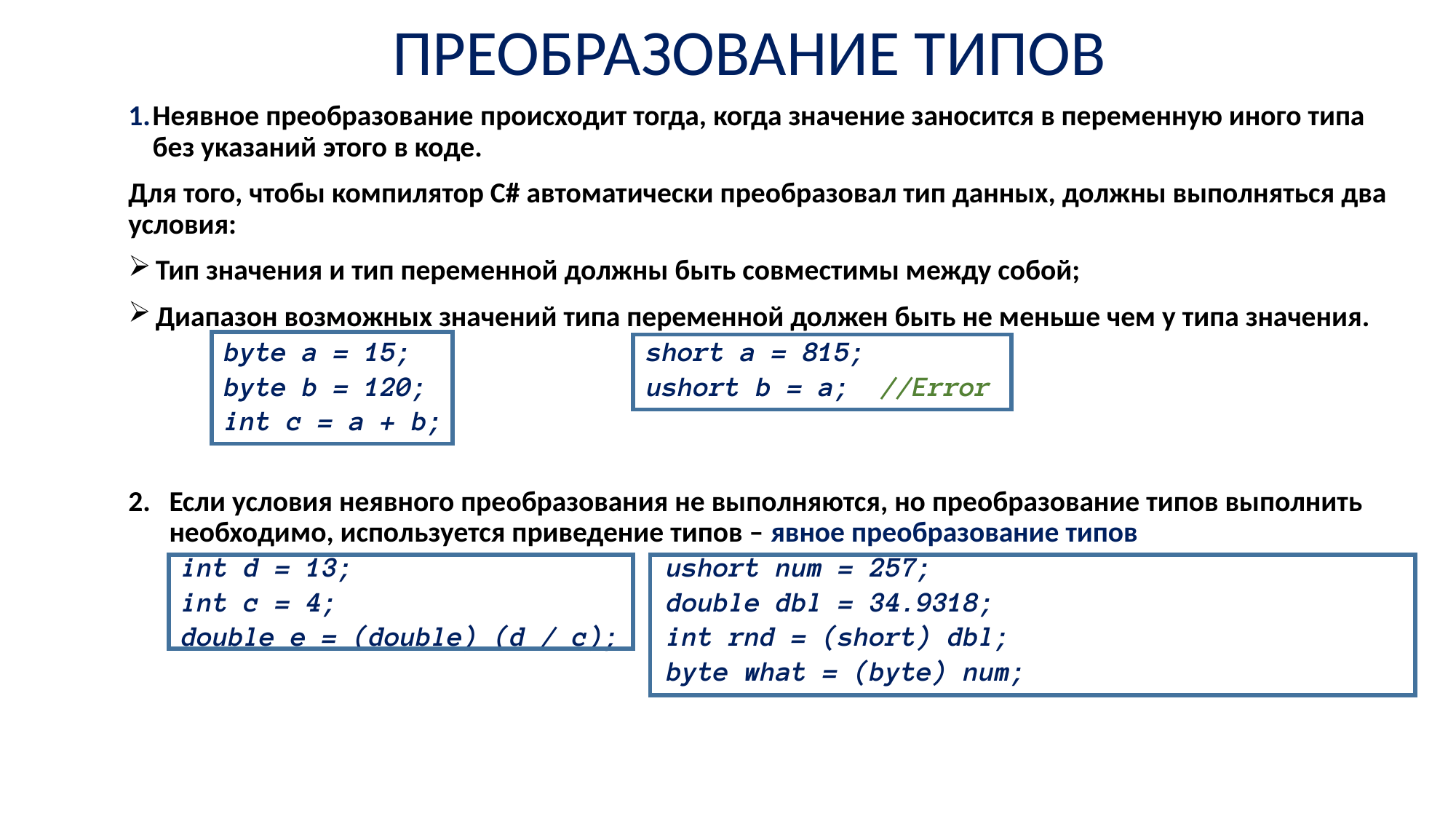

# ПРЕОБРАЗОВАНИЕ ТИПОВ
Неявное преобразование происходит тогда, когда значение заносится в переменную иного типа без указаний этого в коде.
Для того, чтобы компилятор C# автоматически преобразовал тип данных, должны выполняться два условия:
Тип значения и тип переменной должны быть совместимы между собой;
Диапазон возможных значений типа переменной должен быть не меньше чем у типа значения.
byte a = 15;               short a = 815;
byte b = 120;              ushort b = a;  //Error
int c = a + b;

Если условия неявного преобразования не выполняются, но преобразование типов выполнить необходимо, используется приведение типов – явное преобразование типов
int d = 13;                    ushort num = 257;
int c = 4;                     double dbl = 34.9318;
double e = (double) (d / c);   int rnd = (short) dbl;
                               byte what = (byte) num;